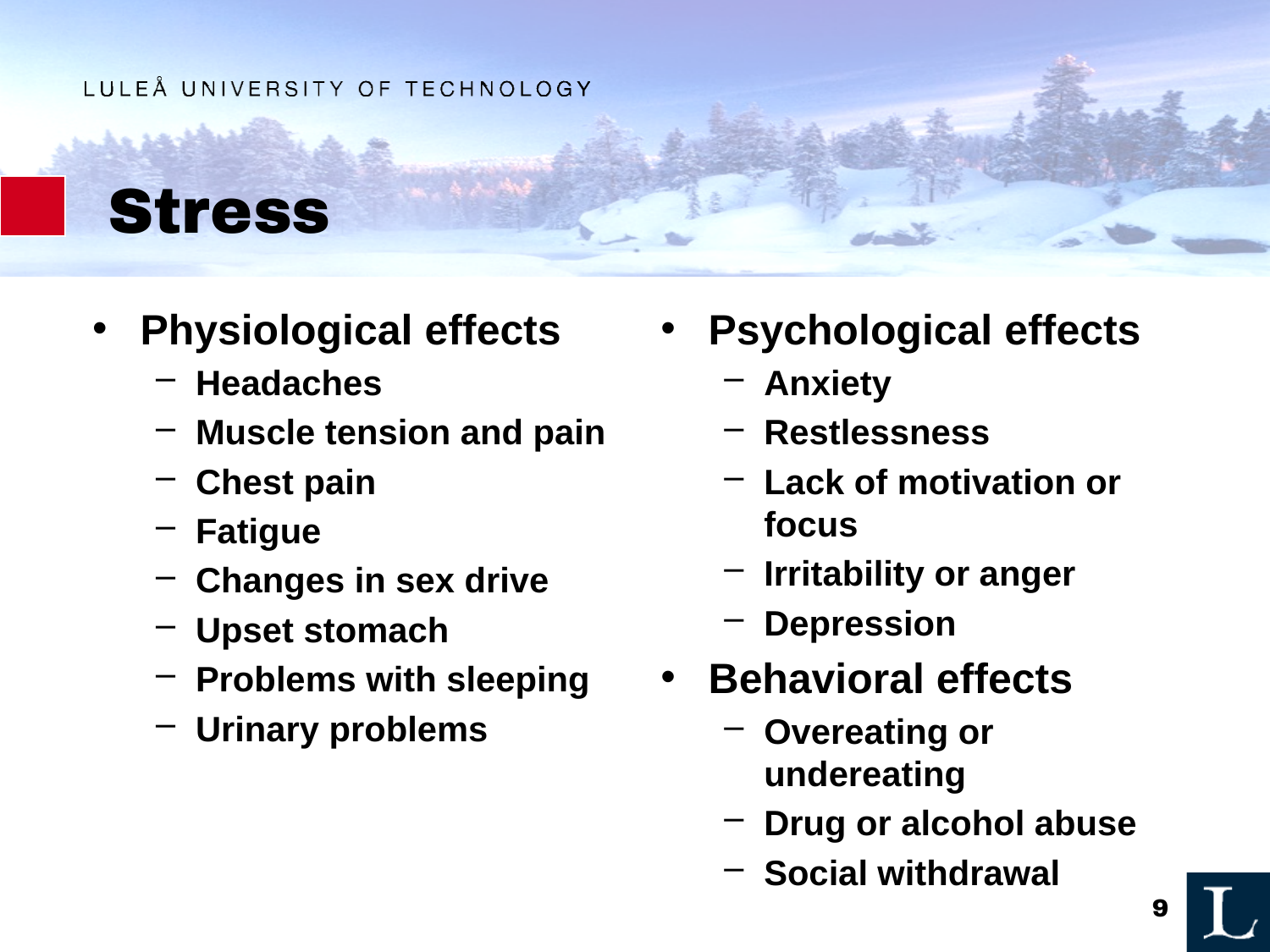

# Stress
Physiological effects
Headaches
Muscle tension and pain
Chest pain
Fatigue
Changes in sex drive
Upset stomach
Problems with sleeping
Urinary problems
Psychological effects
Anxiety
Restlessness
Lack of motivation or focus
Irritability or anger
Depression
Behavioral effects
Overeating or undereating
Drug or alcohol abuse
Social withdrawal
9